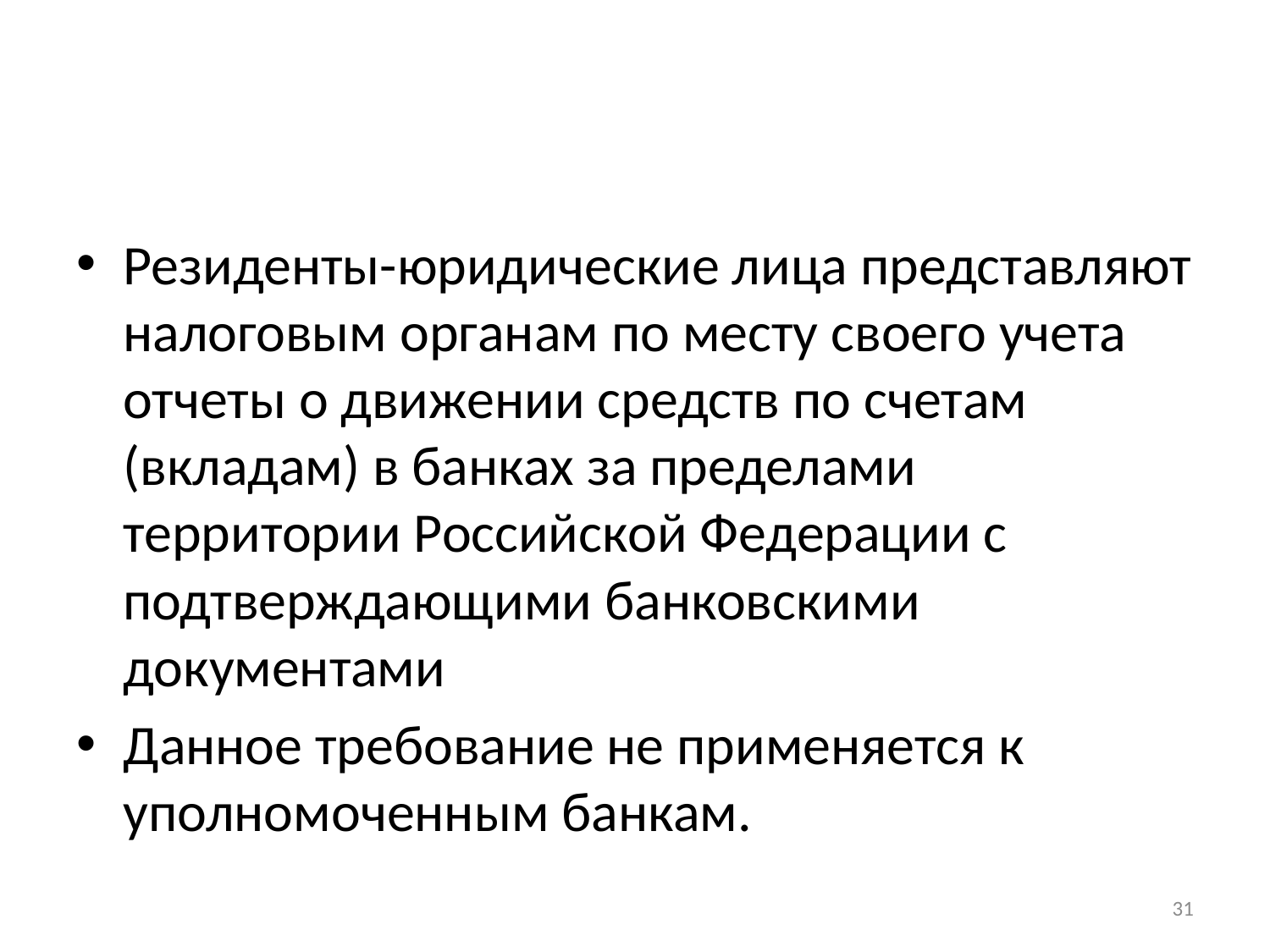

#
Резиденты-юридические лица представляют налоговым органам по месту своего учета отчеты о движении средств по счетам (вкладам) в банках за пределами территории Российской Федерации с подтверждающими банковскими документами
Данное требование не применяется к уполномоченным банкам.
31